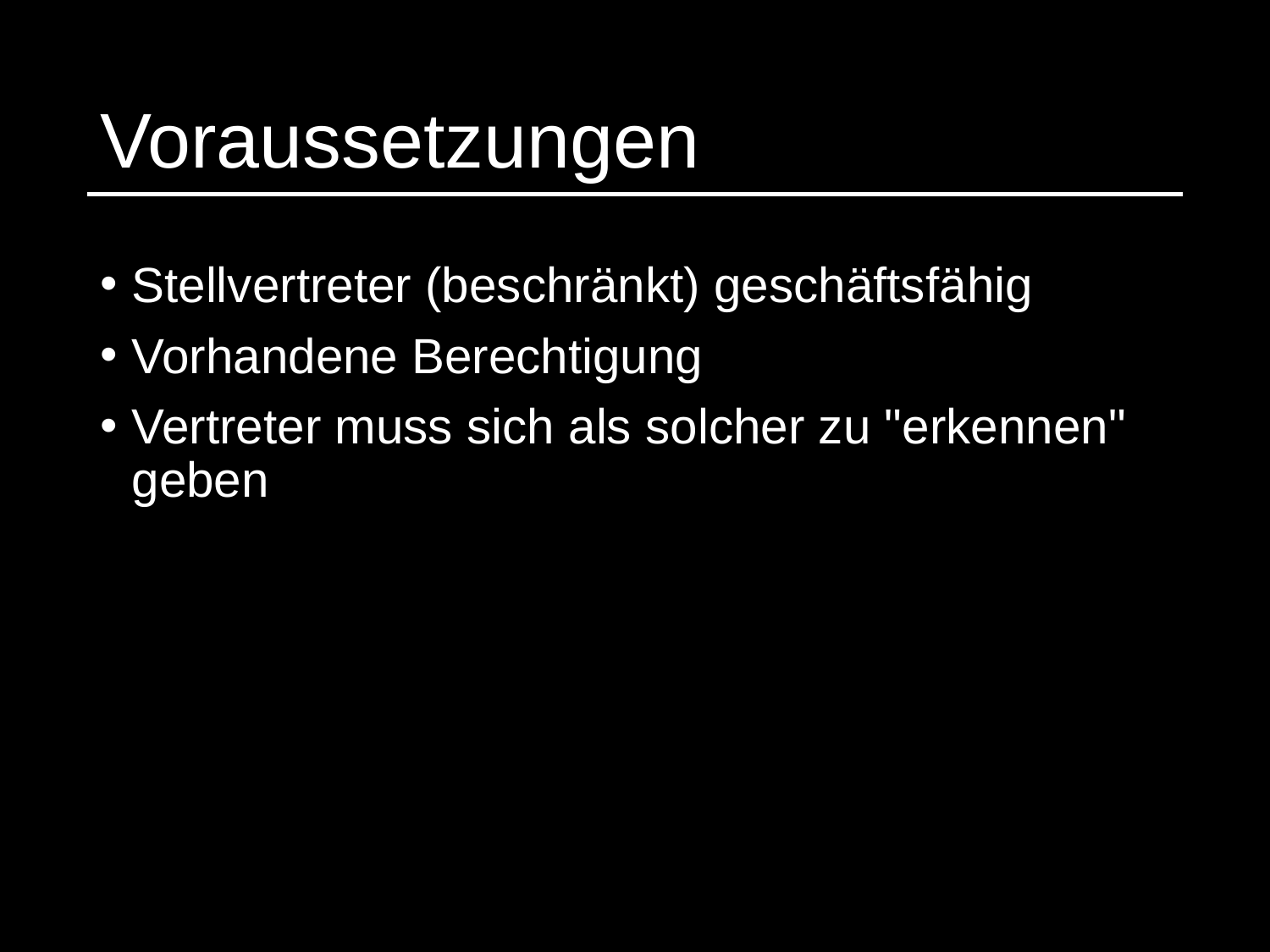

# Voraussetzungen
Stellvertreter (beschränkt) geschäftsfähig
Vorhandene Berechtigung
Vertreter muss sich als solcher zu "erkennen" geben